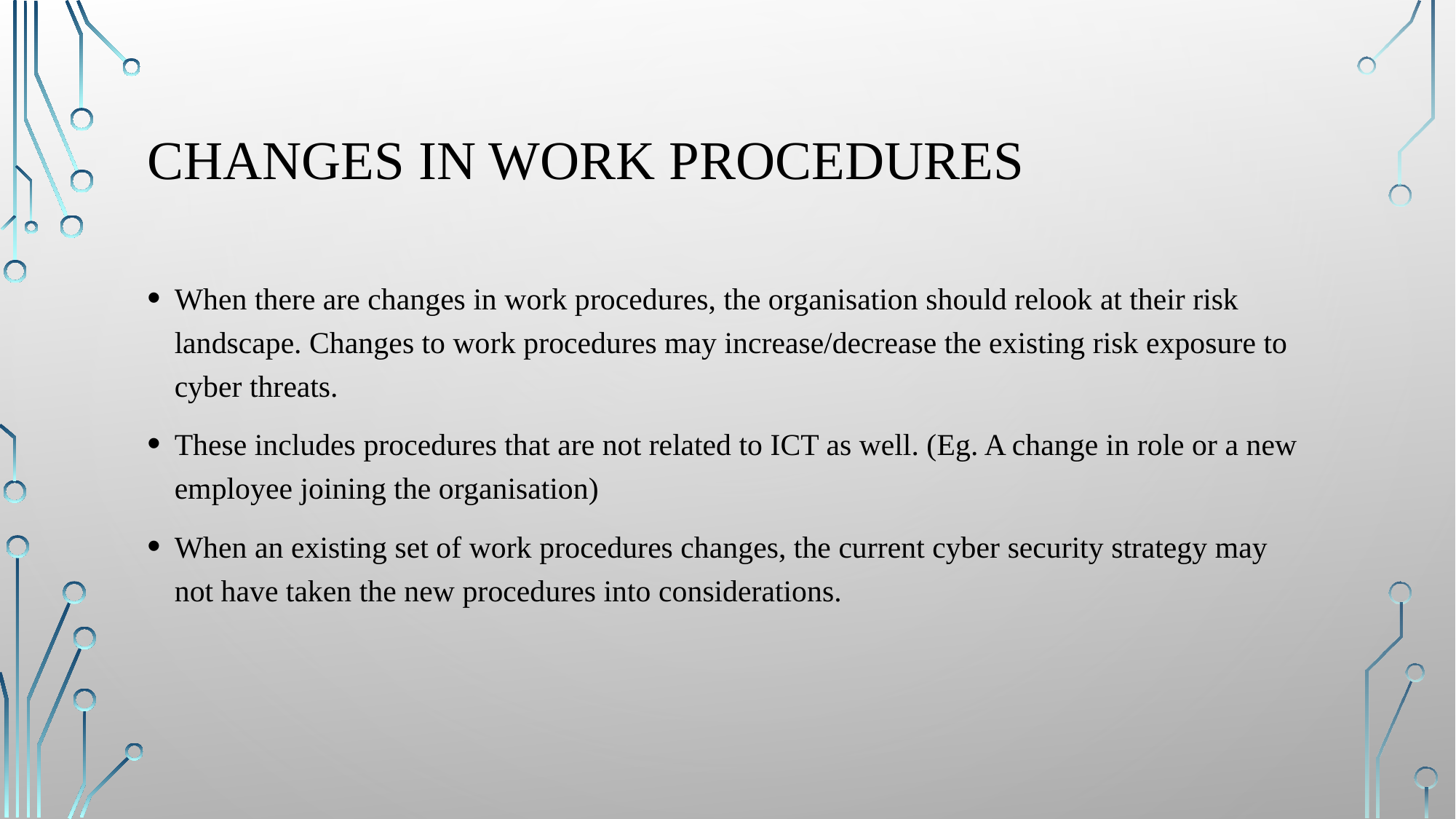

# Changes in work procedures
When there are changes in work procedures, the organisation should relook at their risk landscape. Changes to work procedures may increase/decrease the existing risk exposure to cyber threats.
These includes procedures that are not related to ICT as well. (Eg. A change in role or a new employee joining the organisation)
When an existing set of work procedures changes, the current cyber security strategy may not have taken the new procedures into considerations.